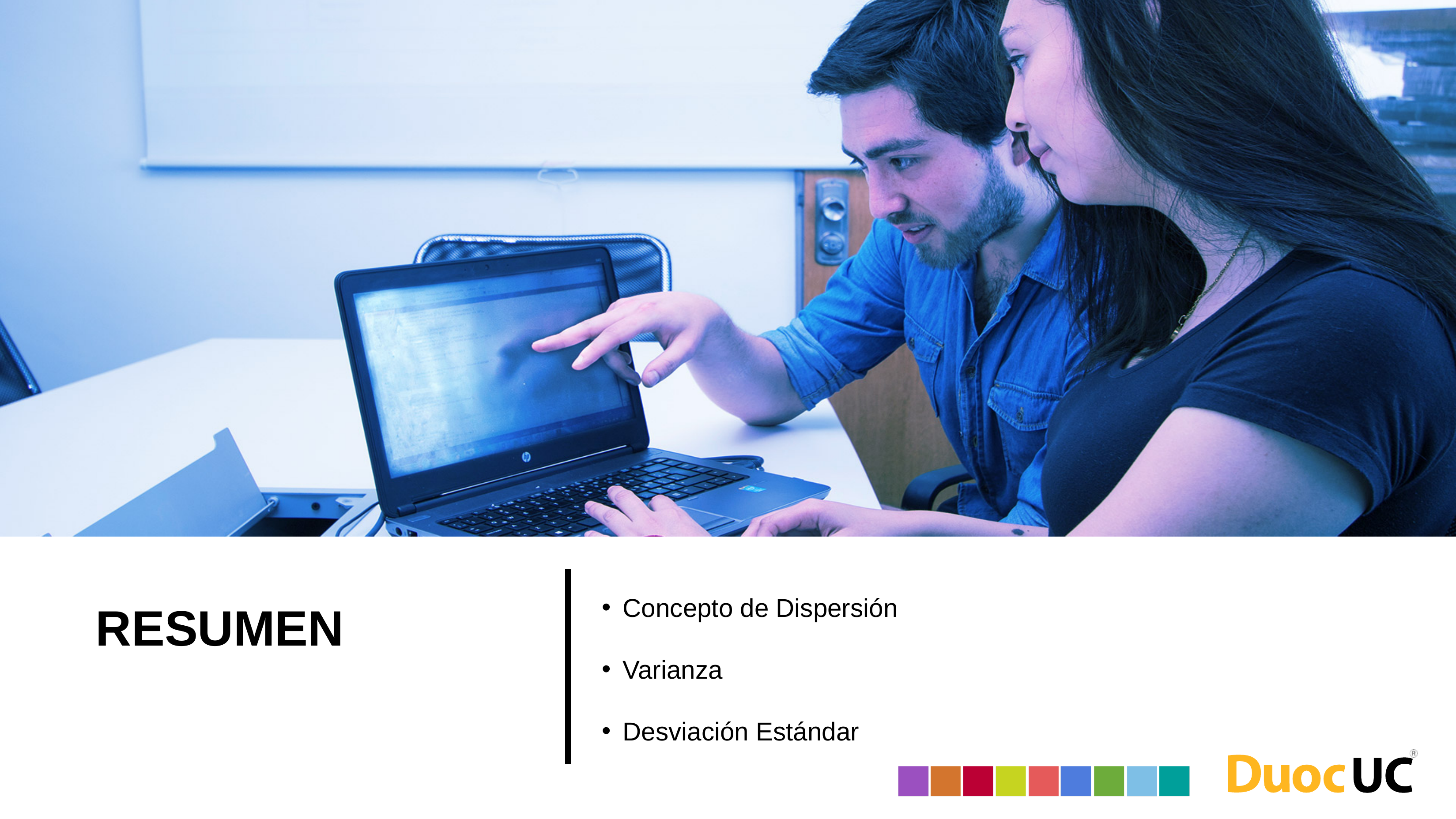

Concepto de Dispersión

Varianza

Desviación Estándar
# RESUMEN